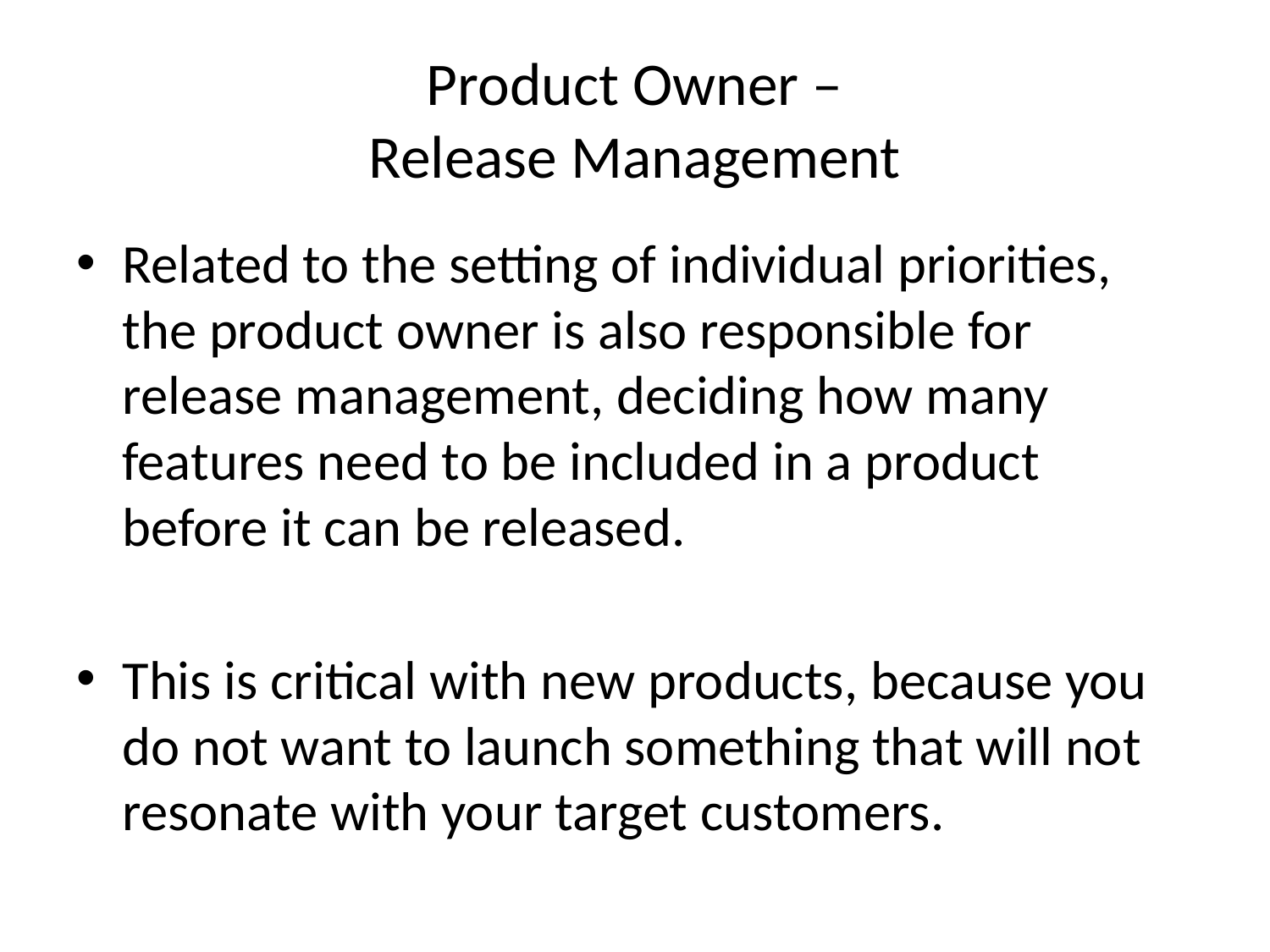

# Product Owner – Release Management
Related to the setting of individual priorities, the product owner is also responsible for release management, deciding how many features need to be included in a product before it can be released.

This is critical with new products, because you do not want to launch something that will not resonate with your target customers.